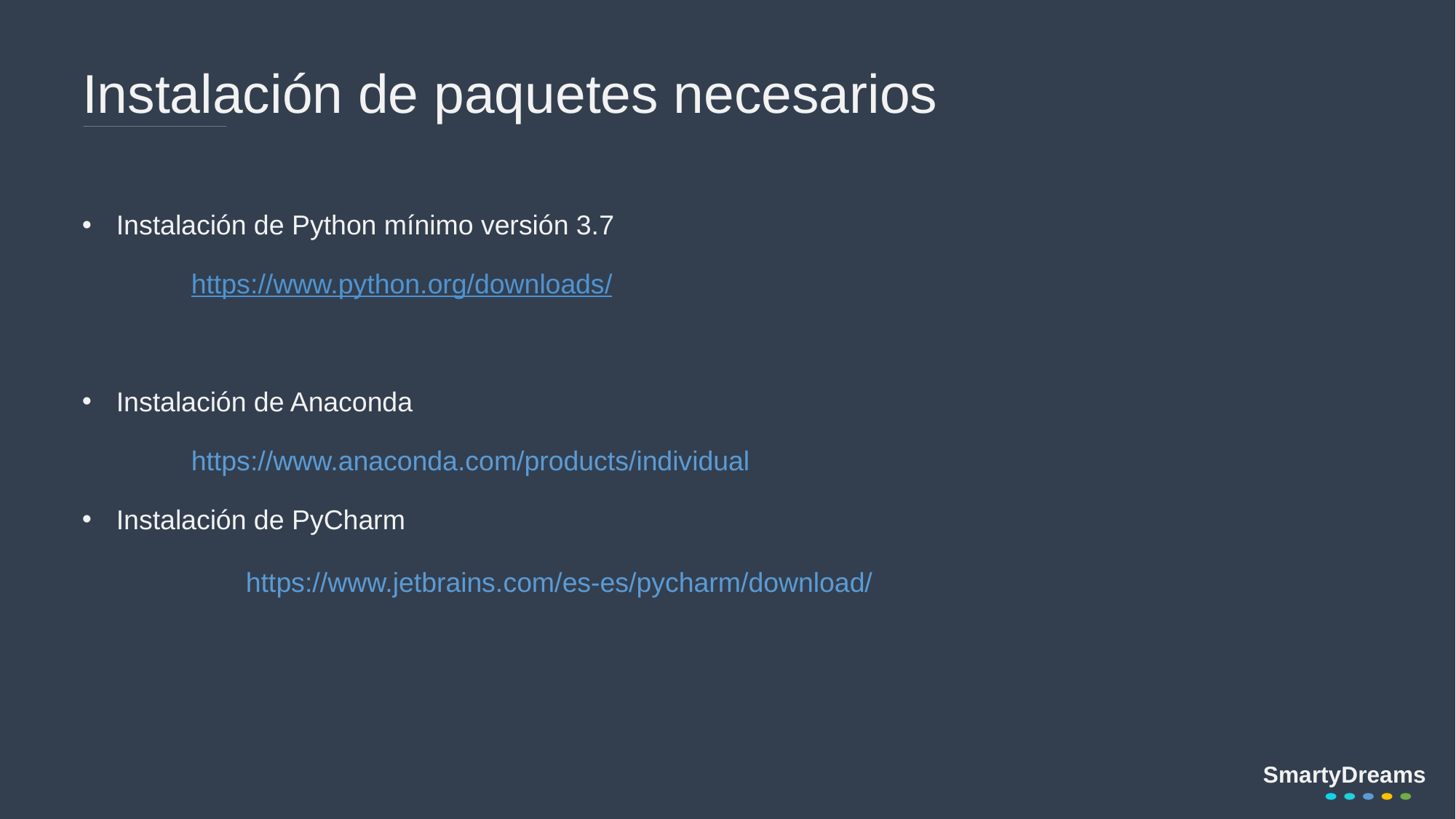

# Instalación de paquetes necesarios

Instalación de Python mínimo versión 3.7

	https://www.python.org/downloads/

Instalación de Anaconda

	https://www.anaconda.com/products/individual

Instalación de PyCharm

	https://www.jetbrains.com/es-es/pycharm/download/